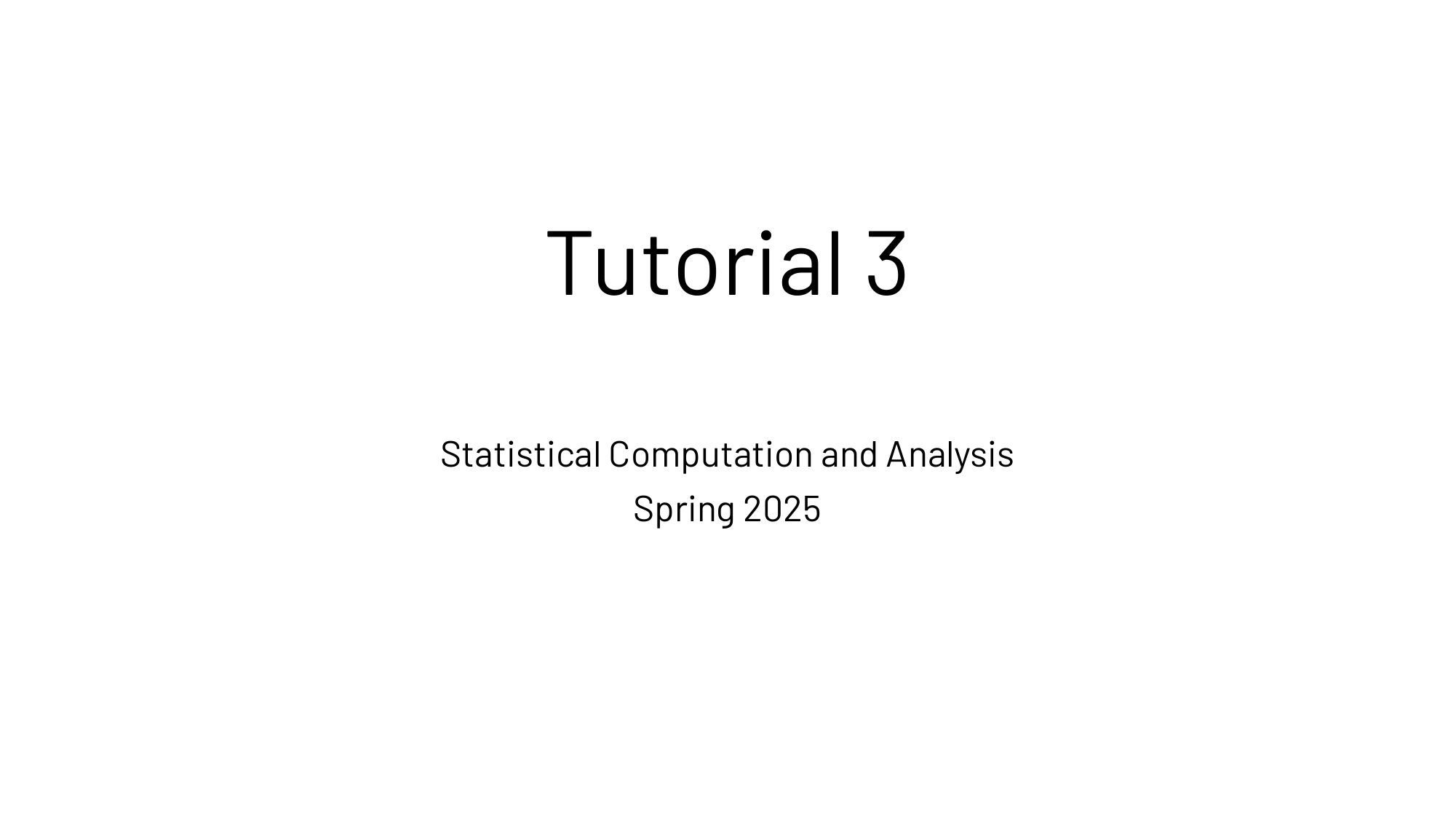

# Tutorial 3
Statistical Computation and Analysis
Spring 2025